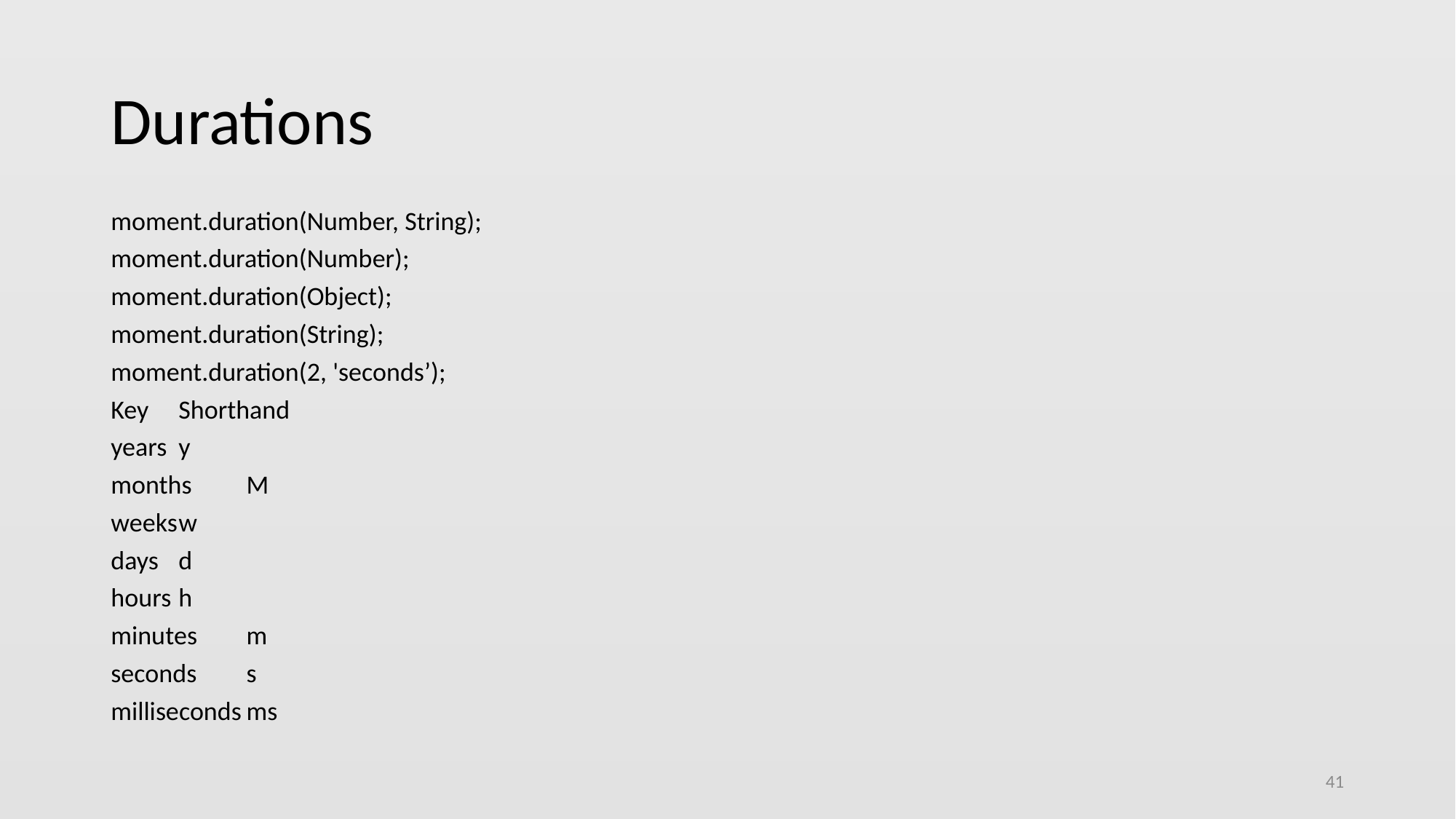

# Durations
moment.duration(Number, String);
moment.duration(Number);
moment.duration(Object);
moment.duration(String);
moment.duration(2, 'seconds’);
Key	Shorthand
years	y
months	M
weeks	w
days	d
hours	h
minutes	m
seconds	s
milliseconds	ms
41